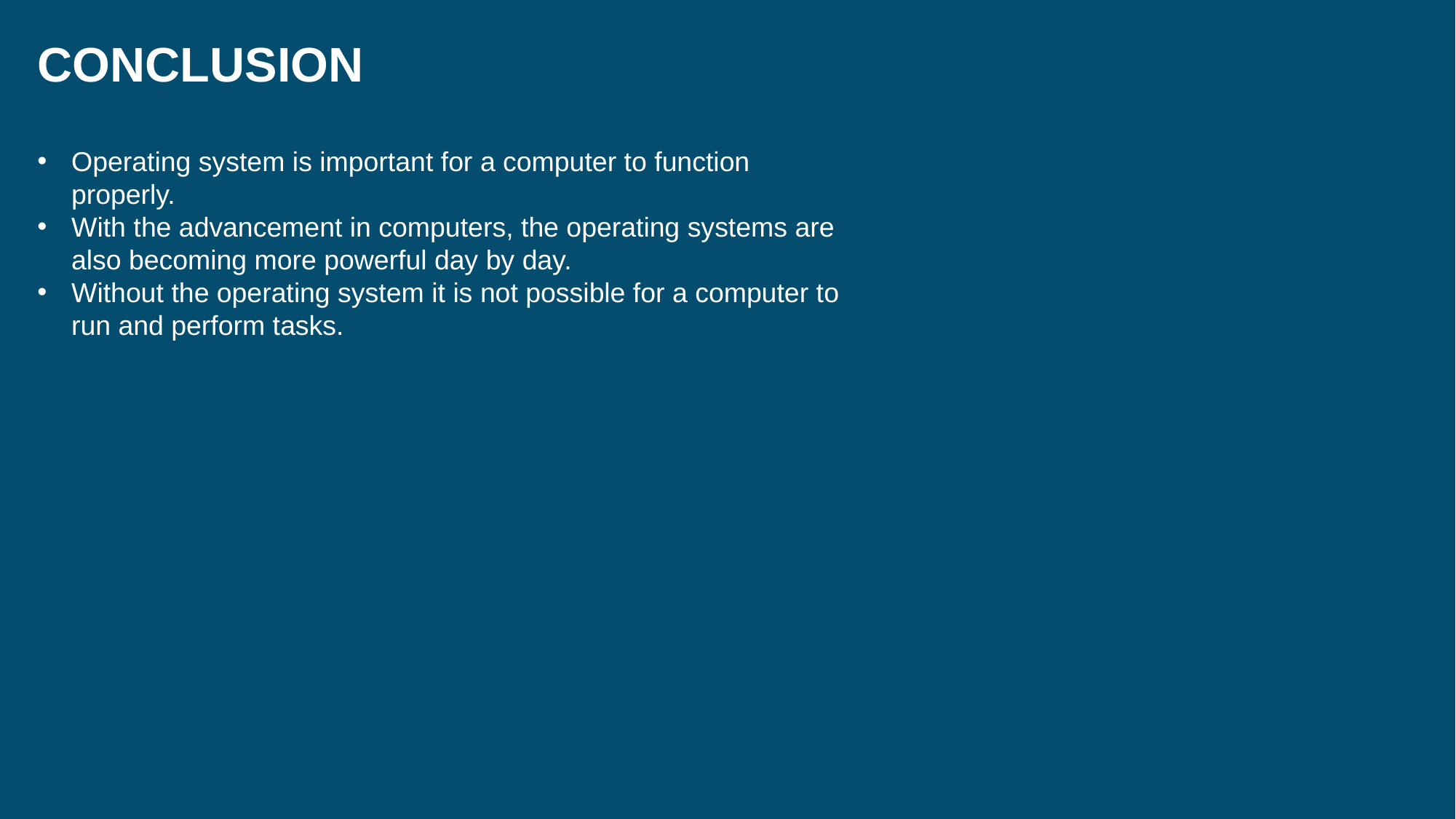

CONCLUSION
Operating system is important for a computer to function properly.
With the advancement in computers, the operating systems are also becoming more powerful day by day.
Without the operating system it is not possible for a computer to run and perform tasks.